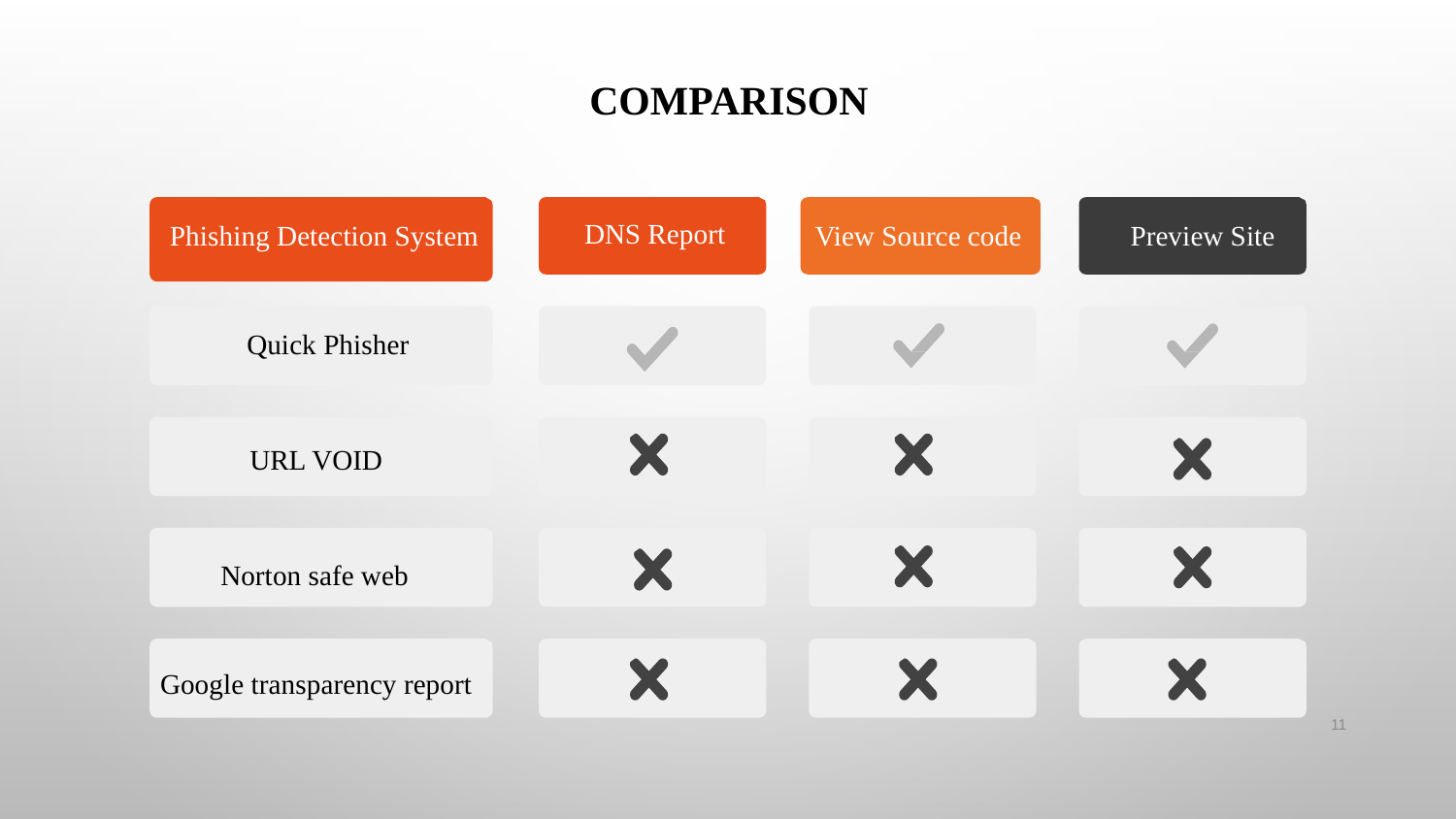

Comparison

DNS Report
Phishing Detection System
View Source code
Preview Site

Quick Phisher

URL VOID

Norton safe web

Google transparency report
11